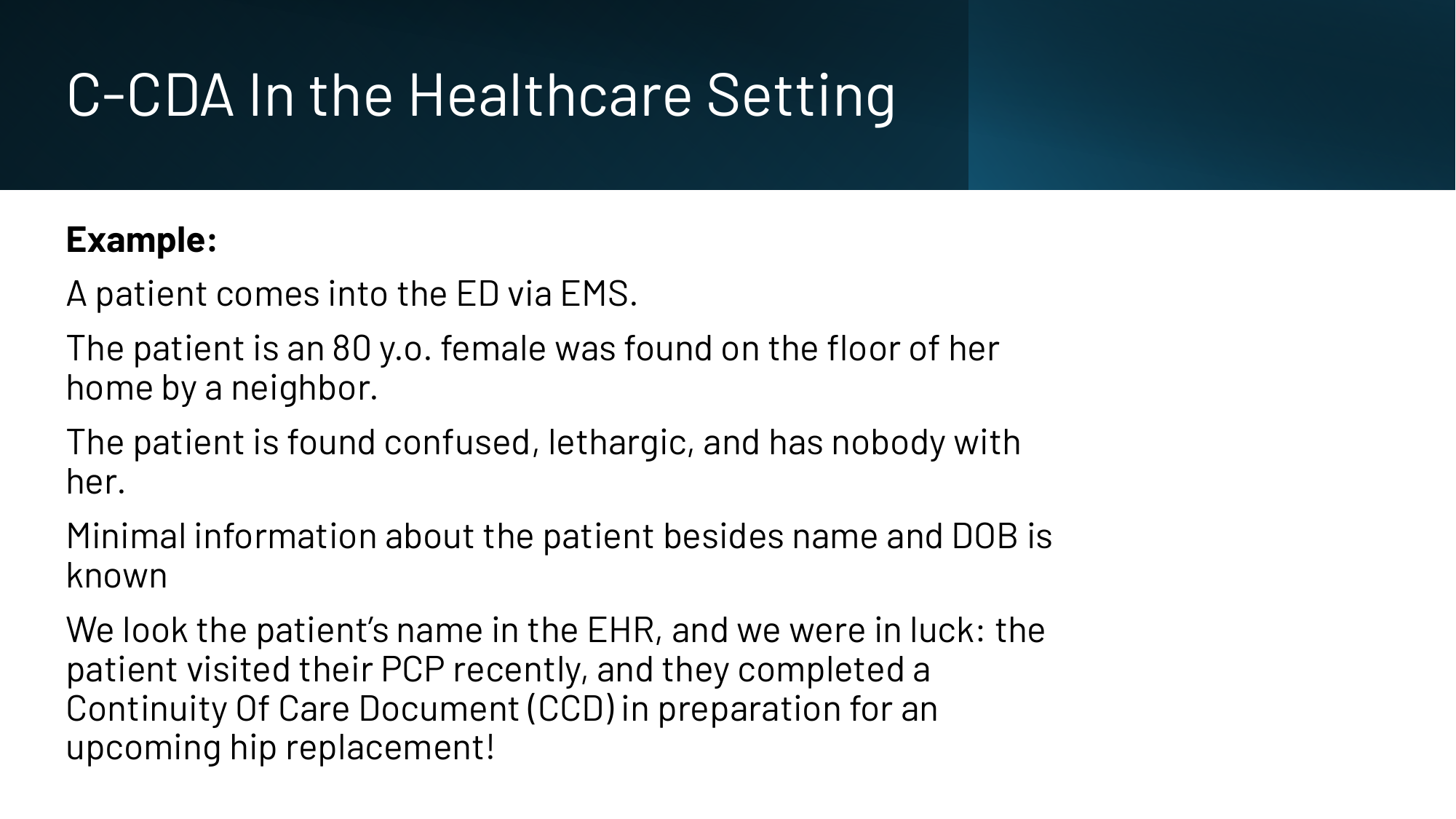

# C-CDA In the Healthcare Setting
Example:
A patient comes into the ED via EMS.
The patient is an 80 y.o. female was found on the floor of her home by a neighbor.
The patient is found confused, lethargic, and has nobody with her.
Minimal information about the patient besides name and DOB is known
We look the patient’s name in the EHR, and we were in luck: the patient visited their PCP recently, and they completed a Continuity Of Care Document (CCD) in preparation for an upcoming hip replacement!